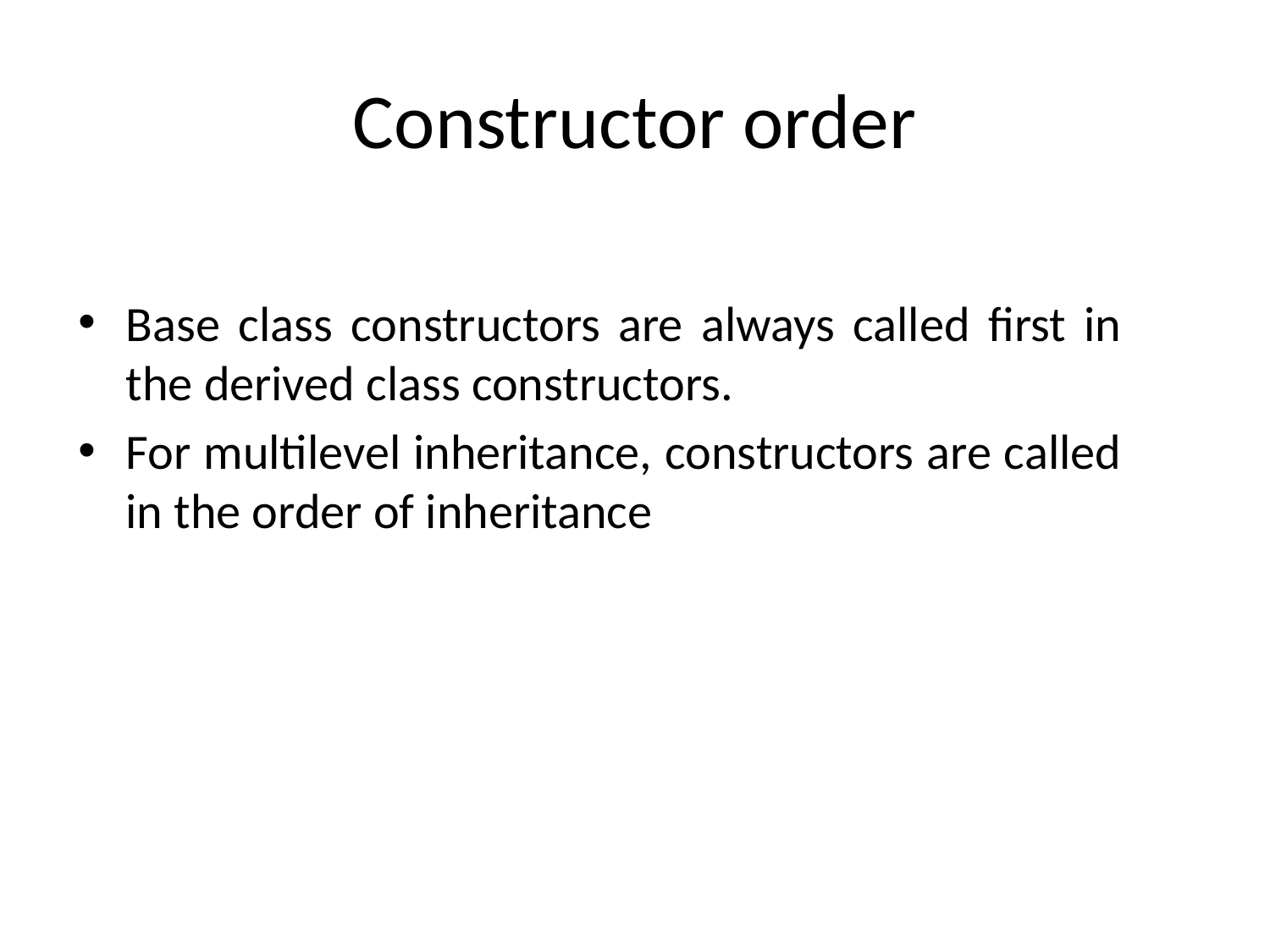

# Constructor order
Base class constructors are always called first in the derived class constructors.
For multilevel inheritance, constructors are called in the order of inheritance